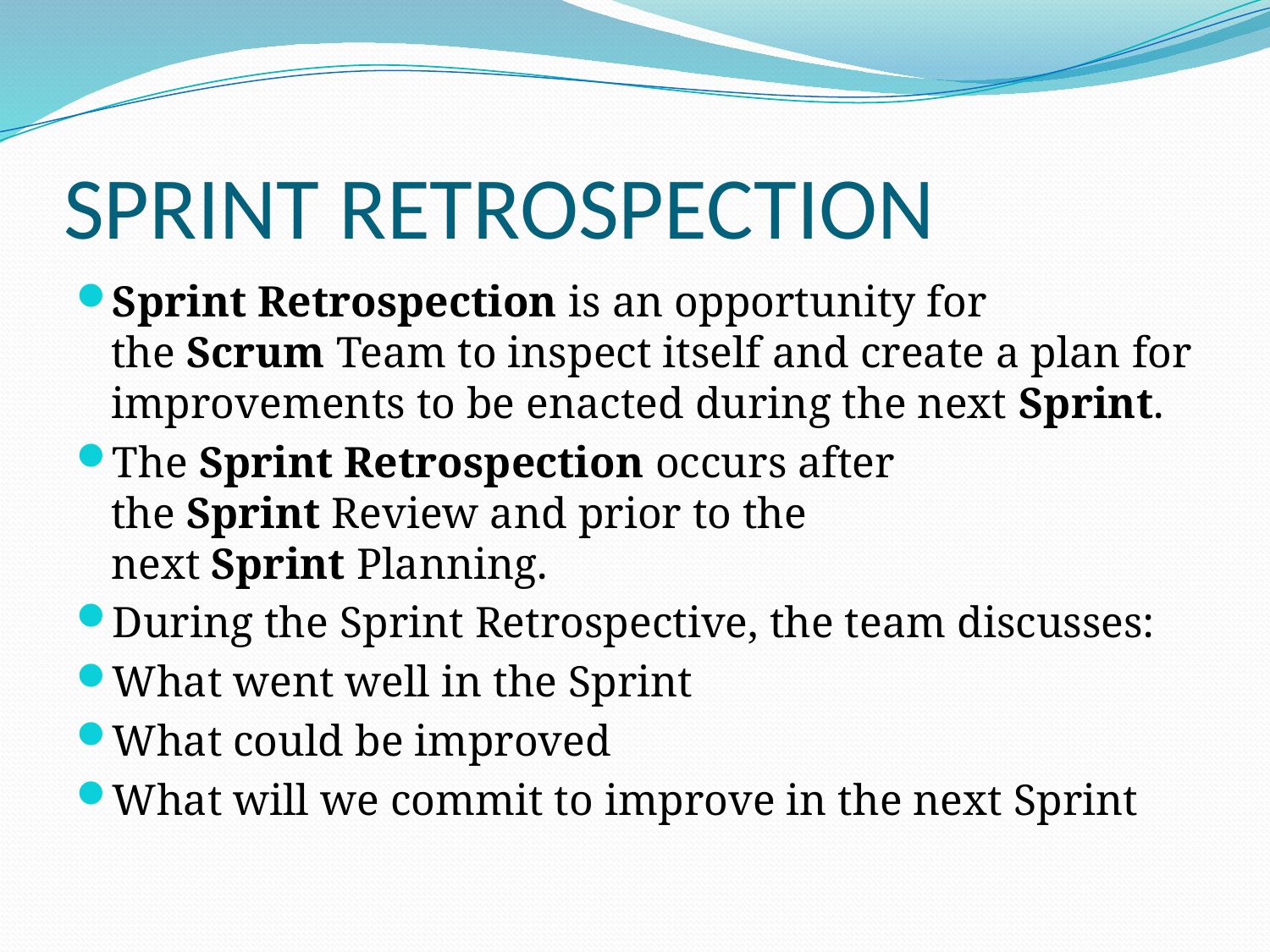

# SPRINT RETROSPECTION
Sprint Retrospection is an opportunity for the Scrum Team to inspect itself and create a plan for improvements to be enacted during the next Sprint.
The Sprint Retrospection occurs after the Sprint Review and prior to the next Sprint Planning.
During the Sprint Retrospective, the team discusses:
What went well in the Sprint
What could be improved
What will we commit to improve in the next Sprint